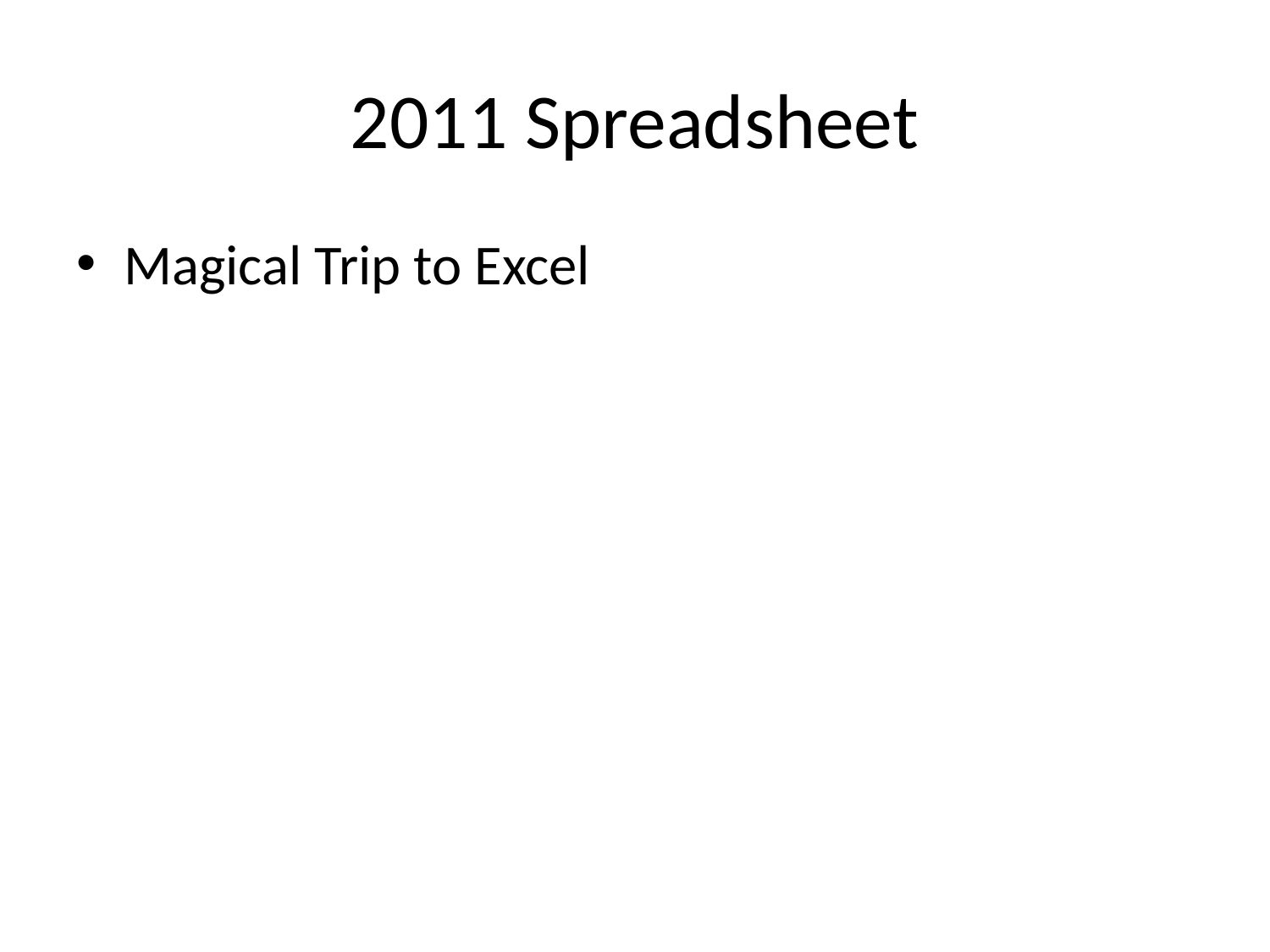

# 2011 Spreadsheet
Magical Trip to Excel